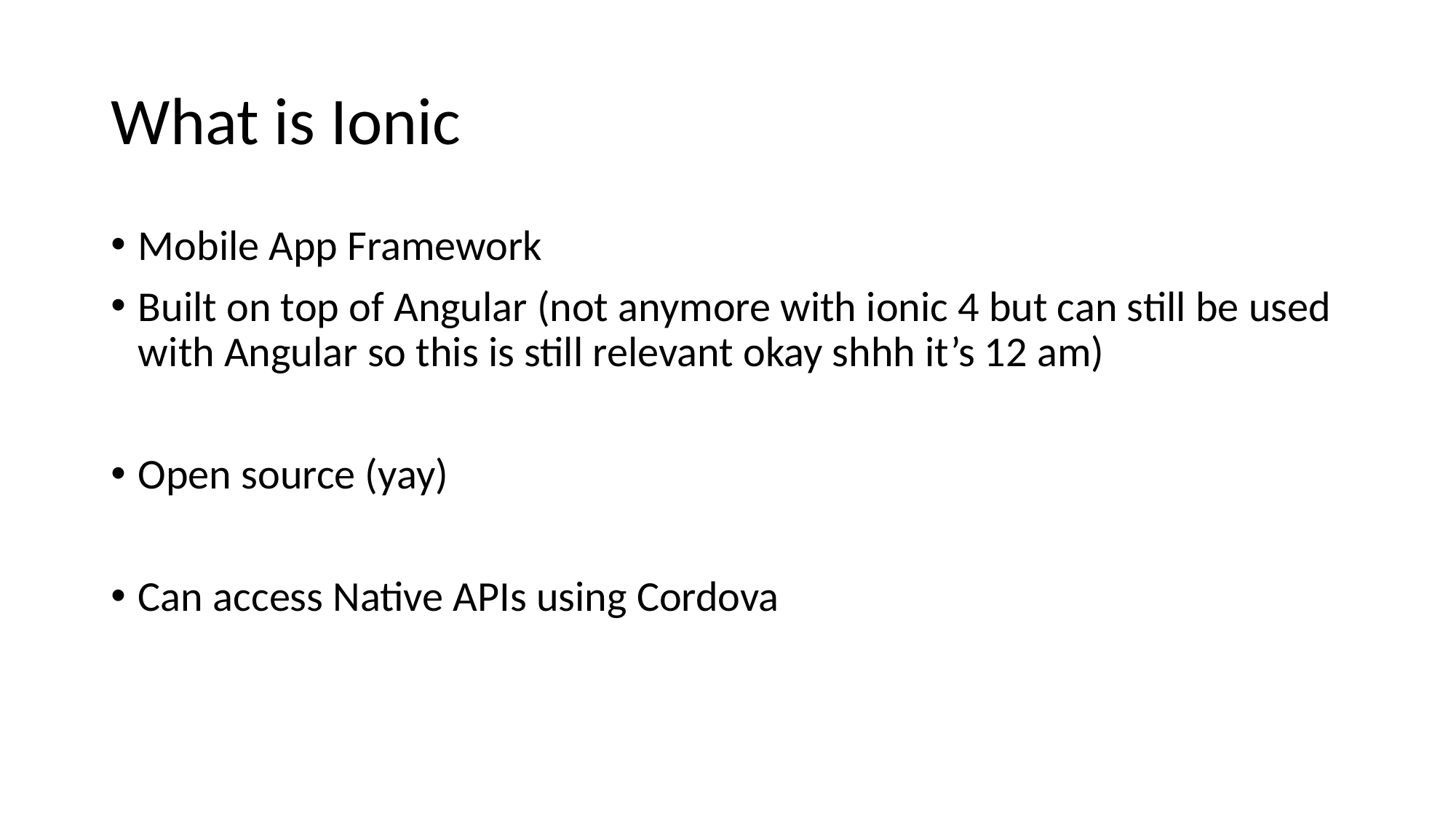

# What is Ionic
Mobile App Framework
Built on top of Angular (not anymore with ionic 4 but can still be used with Angular so this is still relevant okay shhh it’s 12 am)

Open source (yay)

Can access Native APIs using Cordova